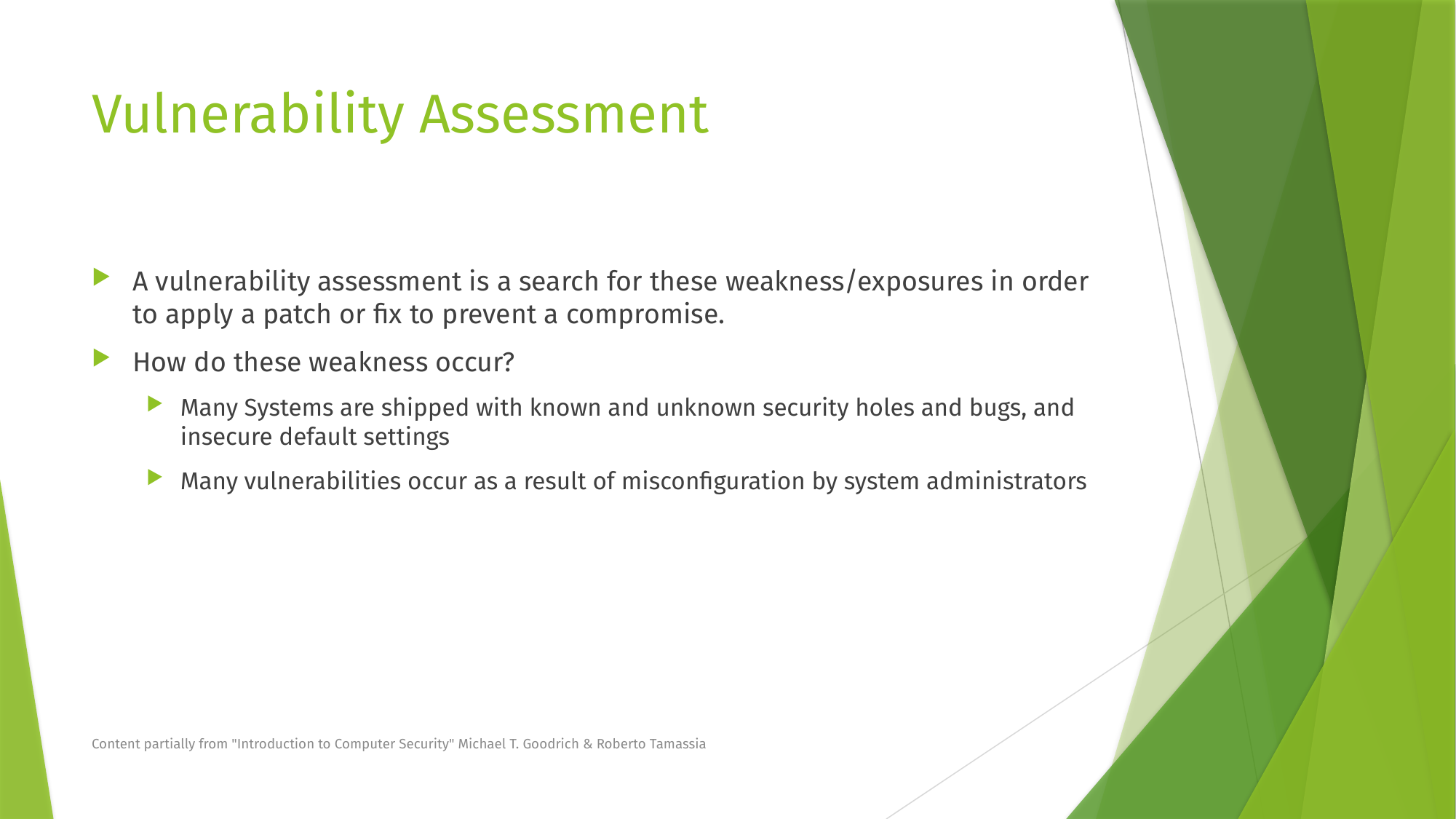

# Vulnerability Assessment
A vulnerability assessment is a search for these weakness/exposures in order to apply a patch or fix to prevent a compromise.
How do these weakness occur?
Many Systems are shipped with known and unknown security holes and bugs, and insecure default settings
Many vulnerabilities occur as a result of misconfiguration by system administrators
Content partially from "Introduction to Computer Security" Michael T. Goodrich & Roberto Tamassia